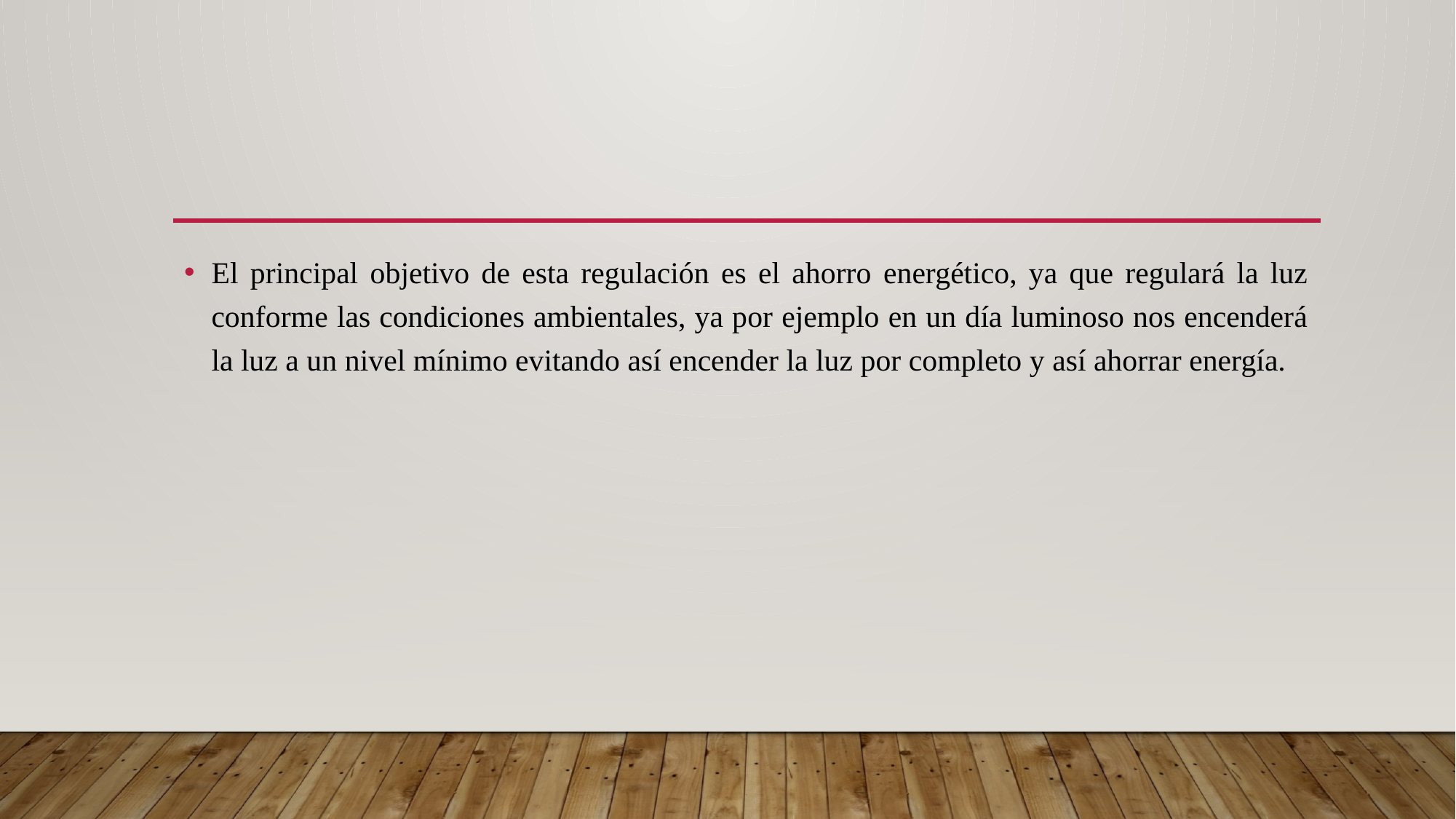

El principal objetivo de esta regulación es el ahorro energético, ya que regulará la luz conforme las condiciones ambientales, ya por ejemplo en un día luminoso nos encenderá la luz a un nivel mínimo evitando así encender la luz por completo y así ahorrar energía.